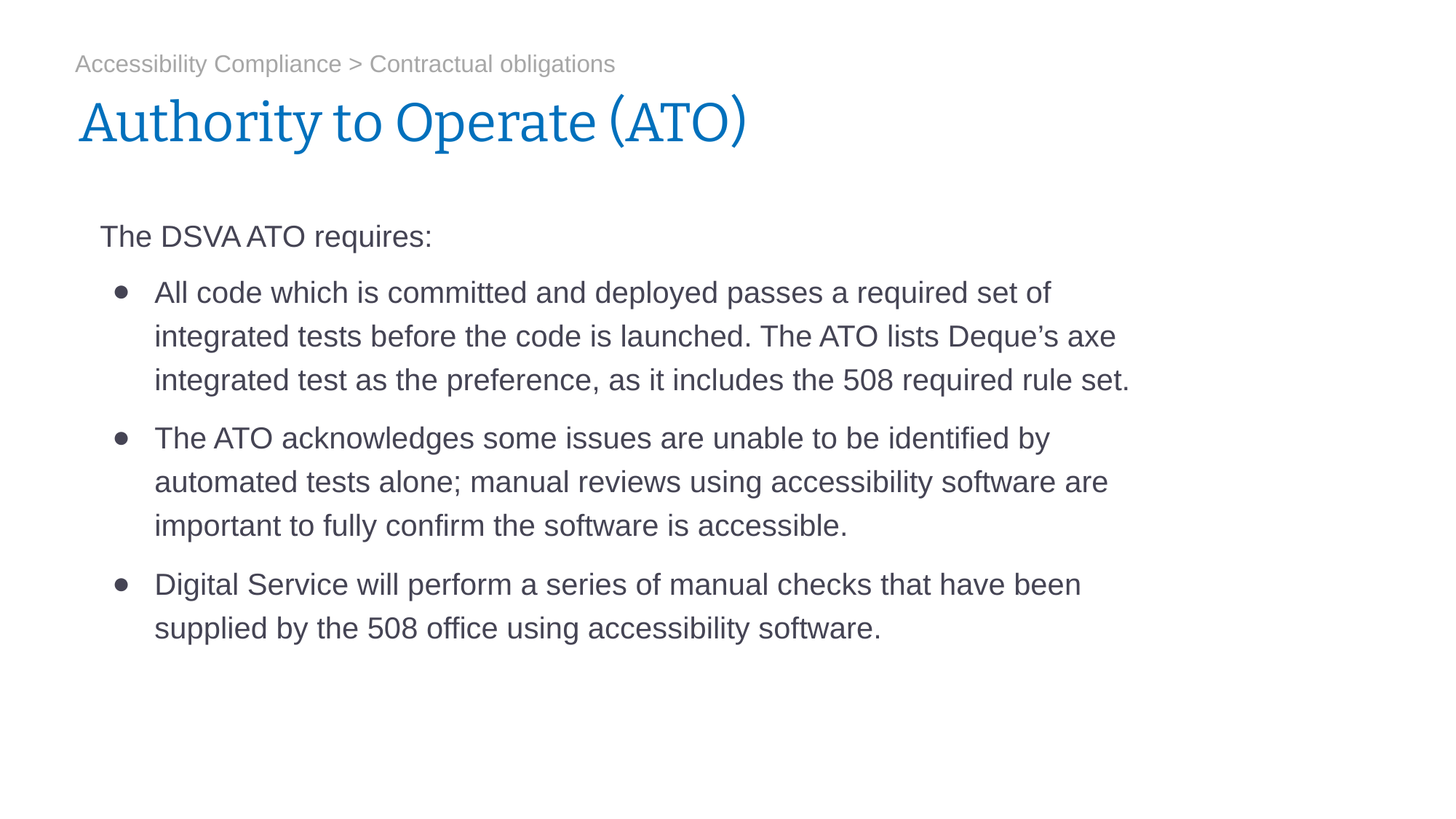

Accessibility Compliance > Contractual obligations
# Authority to Operate (ATO)
The DSVA ATO requires:
All code which is committed and deployed passes a required set of integrated tests before the code is launched. The ATO lists Deque’s axe integrated test as the preference, as it includes the 508 required rule set.
The ATO acknowledges some issues are unable to be identified by automated tests alone; manual reviews using accessibility software are important to fully confirm the software is accessible.
Digital Service will perform a series of manual checks that have been supplied by the 508 office using accessibility software.